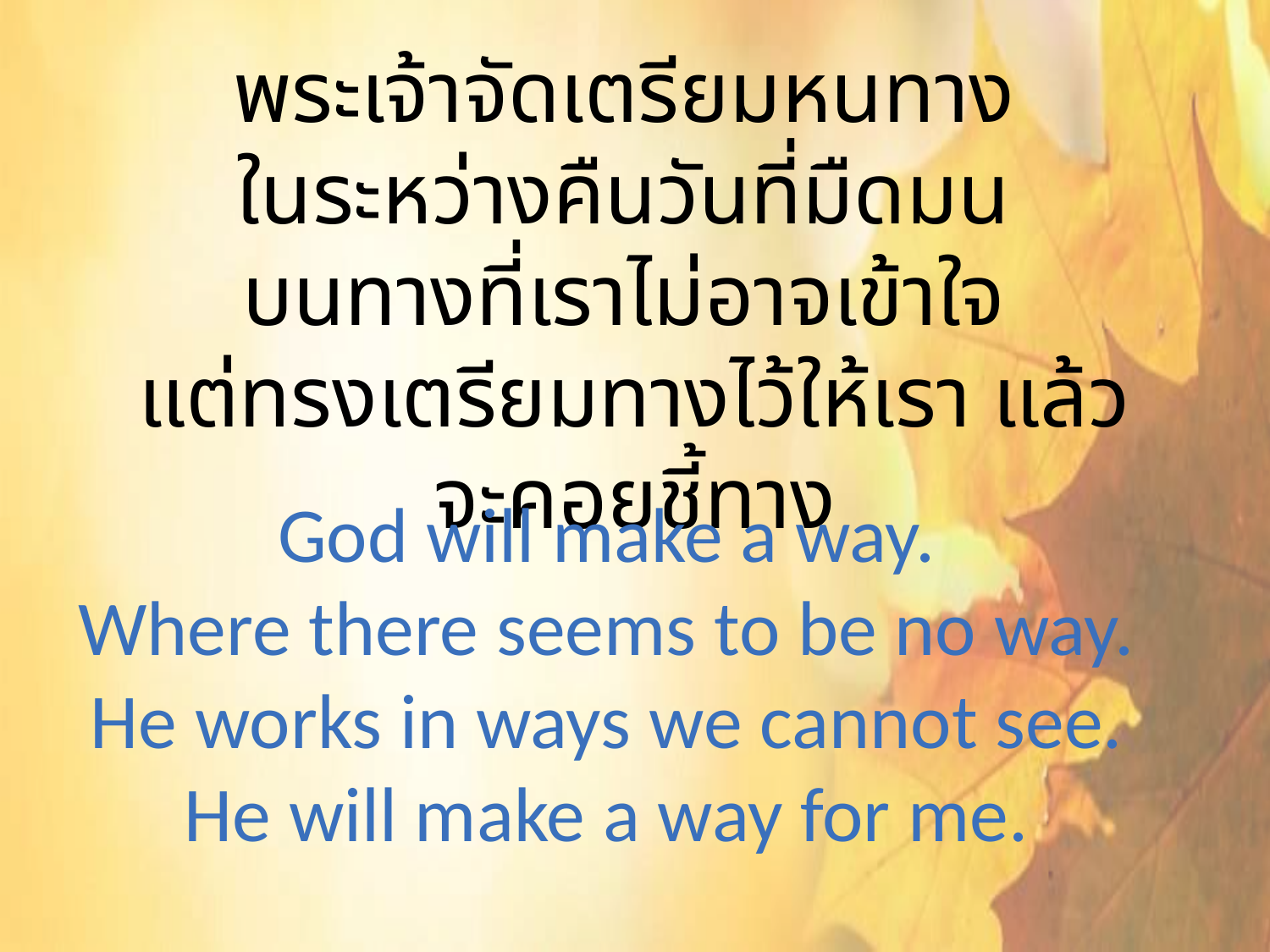

พระเจ้าจัดเตรียมหนทาง
ในระหว่างคืนวันที่มืดมน
บนทางที่เราไม่อาจเข้าใจ
แต่ทรงเตรียมทางไว้ให้เรา แล้วจะคอยชี้ทาง
God will make a way.
Where there seems to be no way.
He works in ways we cannot see.
He will make a way for me.